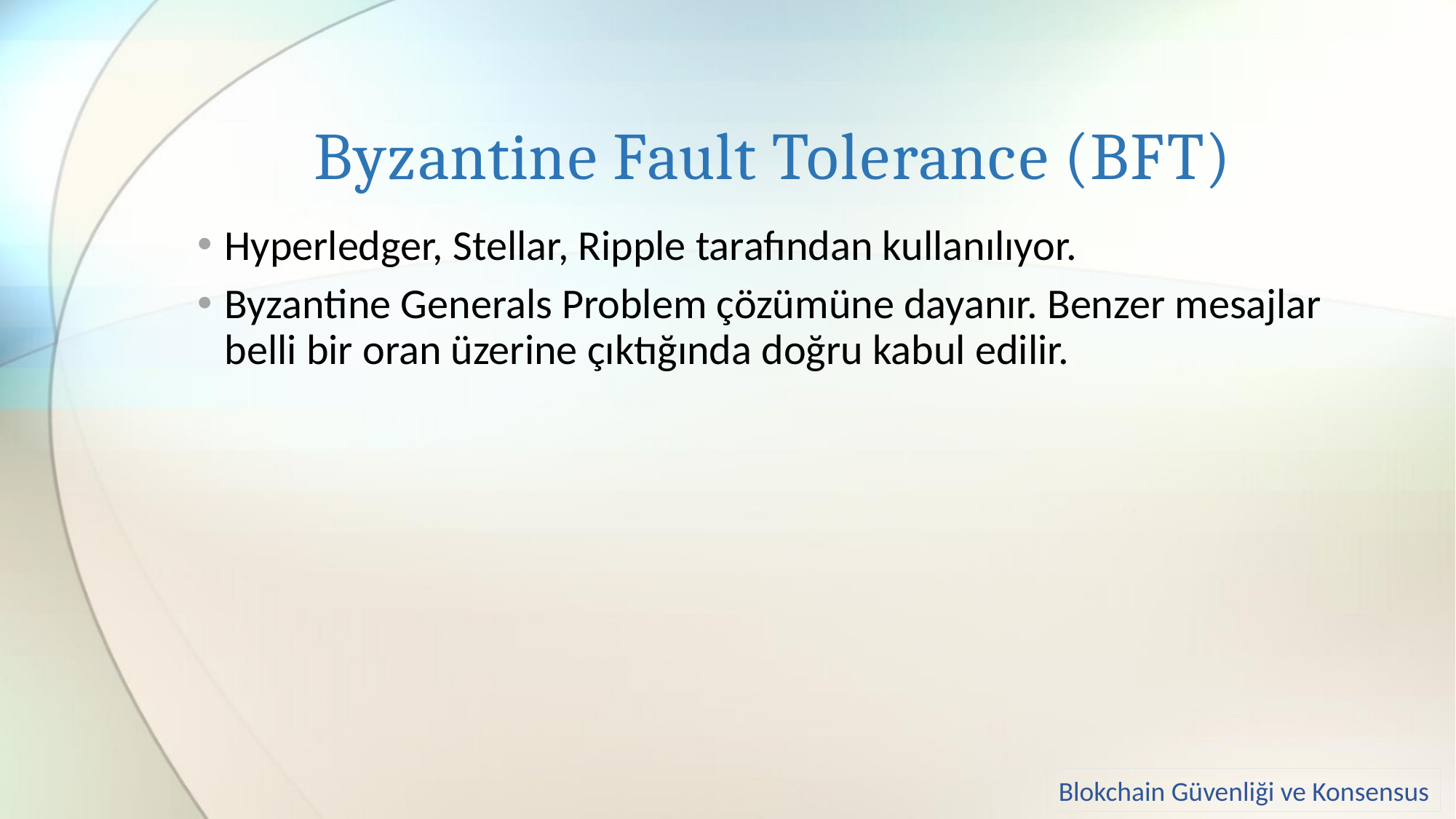

# Byzantine Fault Tolerance (BFT)
Hyperledger, Stellar, Ripple tarafından kullanılıyor.
Byzantine Generals Problem çözümüne dayanır. Benzer mesajlar belli bir oran üzerine çıktığında doğru kabul edilir.

Blokchain Güvenliği ve Konsensus